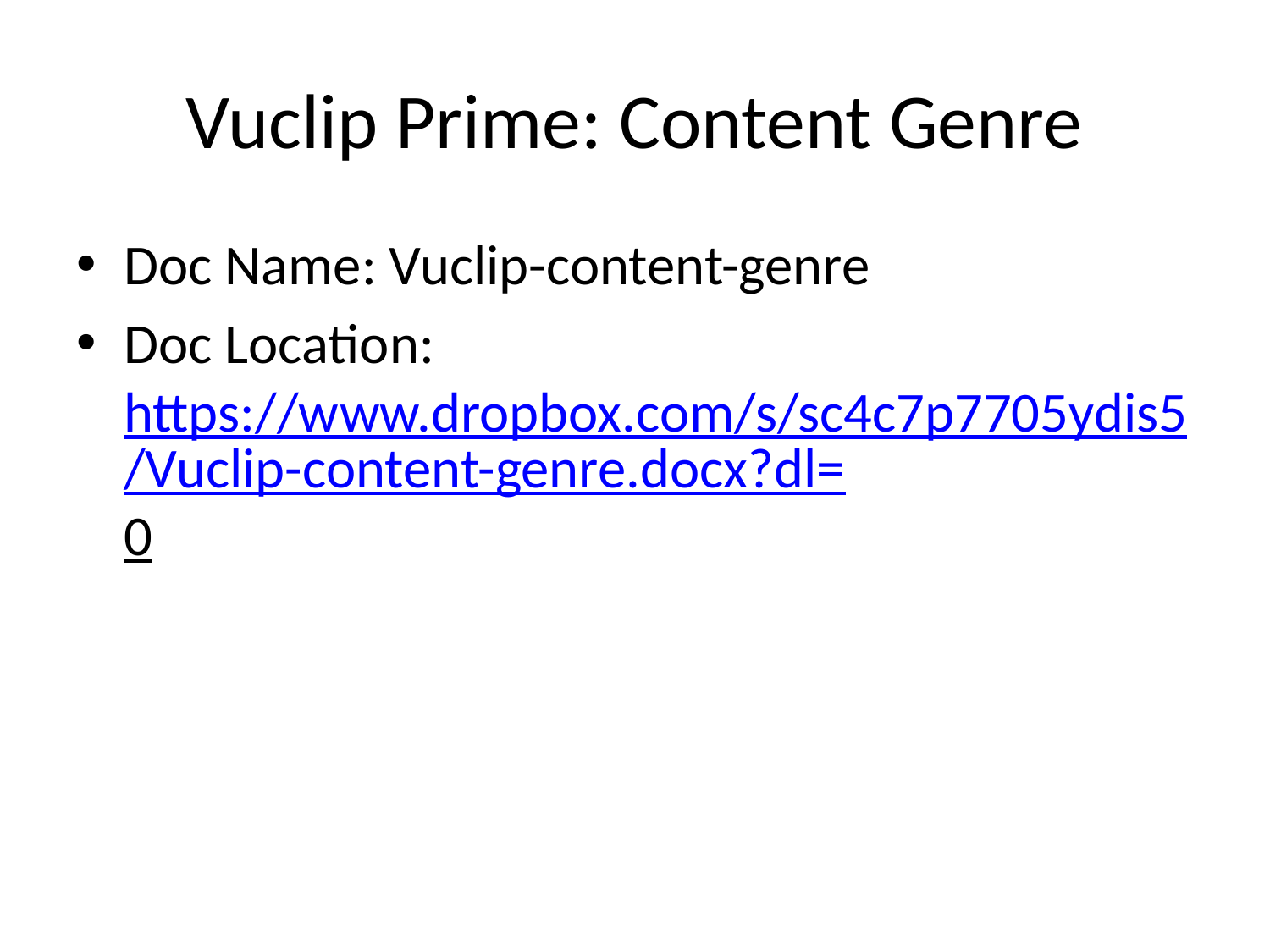

# Vuclip Prime: Content Genre
Doc Name: Vuclip-content-genre
Doc Location: https://www.dropbox.com/s/sc4c7p7705ydis5/Vuclip-content-genre.docx?dl=0